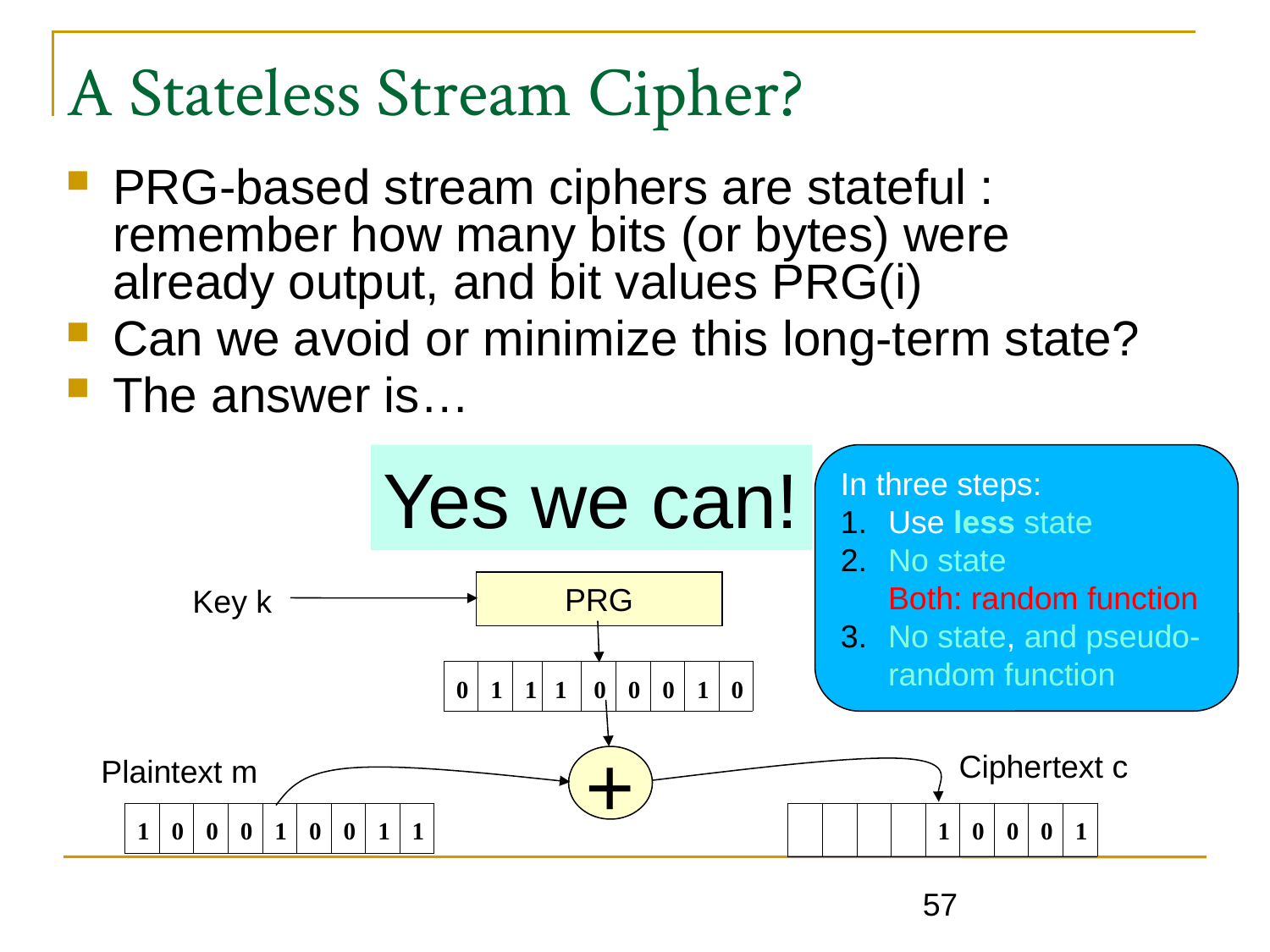

A Stateless Stream Cipher?
PRG-based stream ciphers are stateful : remember how many bits (or bytes) were already output, and bit values PRG(i)
Can we avoid or minimize this long-term state?
The answer is…
Yes we can!
In three steps:
Use less state
No state
Both: random function
No state, and pseudo-random function
PRG
Key k

| 0 | 1 | 1 | 1 | 0 | 0 | 0 | 1 | 0 |
| --- | --- | --- | --- | --- | --- | --- | --- | --- |

Ciphertext c
Plaintext m
+

|  |  |  |  | 1 | 0 | 0 | 0 | 1 |
| --- | --- | --- | --- | --- | --- | --- | --- | --- |
| 1 | 0 | 0 | 0 | 1 | 0 | 0 | 1 | 1 |
| --- | --- | --- | --- | --- | --- | --- | --- | --- |
57